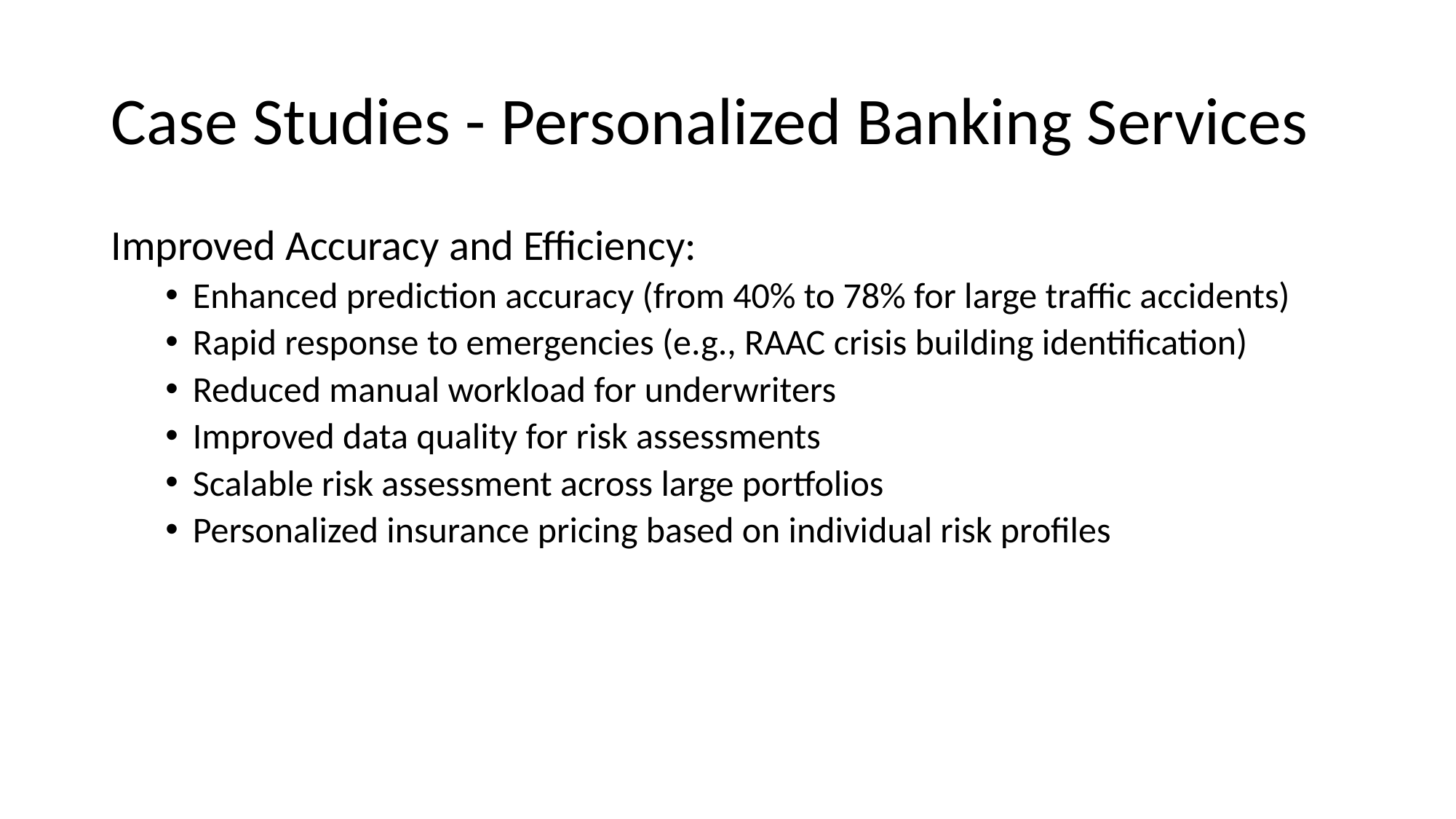

# Case Studies - Personalized Banking Services
Improved Accuracy and Efficiency:
Enhanced prediction accuracy (from 40% to 78% for large traffic accidents)
Rapid response to emergencies (e.g., RAAC crisis building identification)
Reduced manual workload for underwriters
Improved data quality for risk assessments
Scalable risk assessment across large portfolios
Personalized insurance pricing based on individual risk profiles